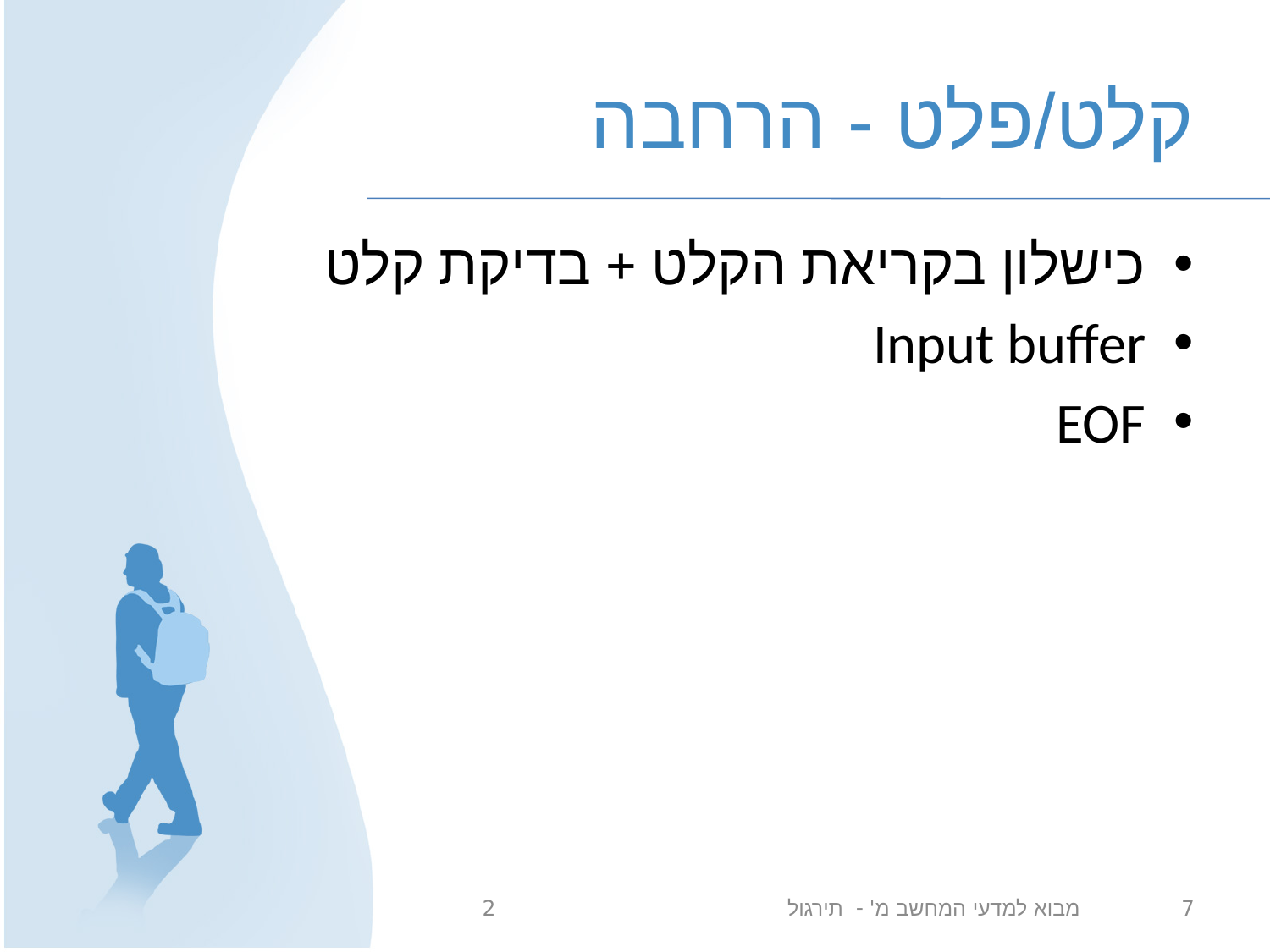

# קלט/פלט - הרחבה
כישלון בקריאת הקלט + בדיקת קלט
Input buffer
EOF
מבוא למדעי המחשב מ' - תירגול 2
7